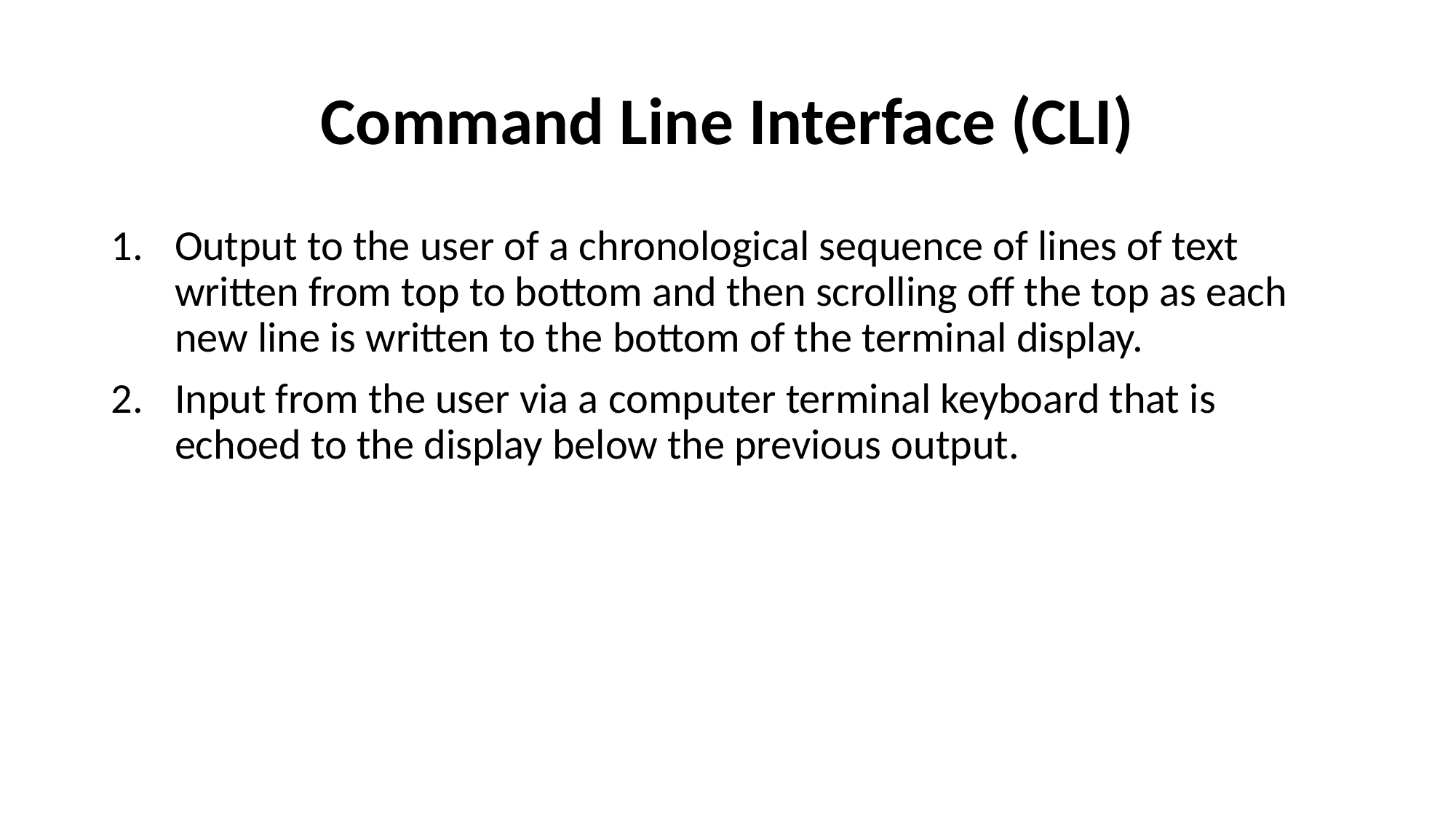

# Command Line Interface (CLI)
Output to the user of a chronological sequence of lines of text written from top to bottom and then scrolling off the top as each new line is written to the bottom of the terminal display.
Input from the user via a computer terminal keyboard that is echoed to the display below the previous output.